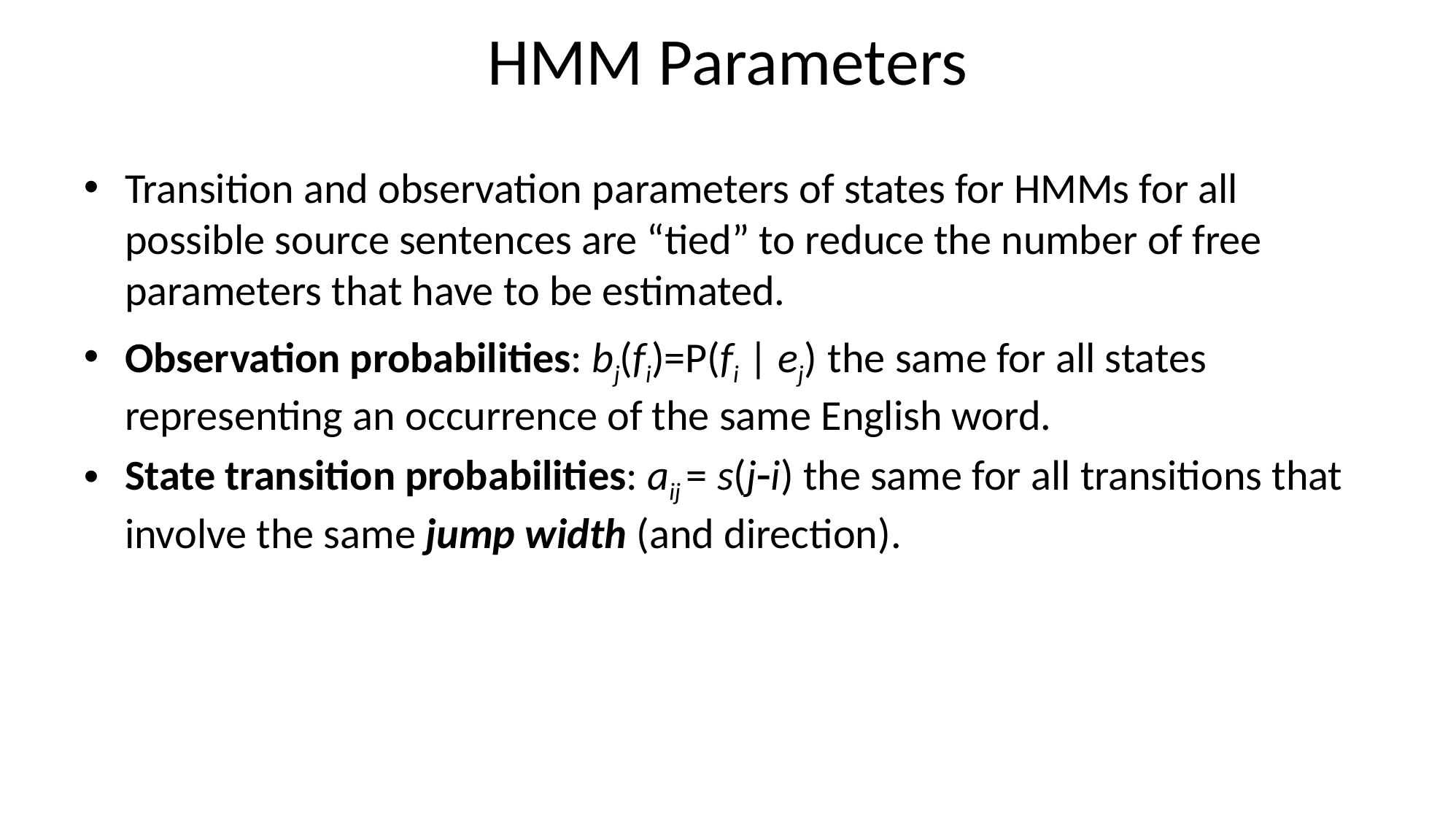

HMM Parameters
Transition and observation parameters of states for HMMs for all possible source sentences are “tied” to reduce the number of free parameters that have to be estimated.
Observation probabilities: bj(fi)=P(fi | ej) the same for all states representing an occurrence of the same English word.
State transition probabilities: aij = s(j−i) the same for all transitions that involve the same jump width (and direction).